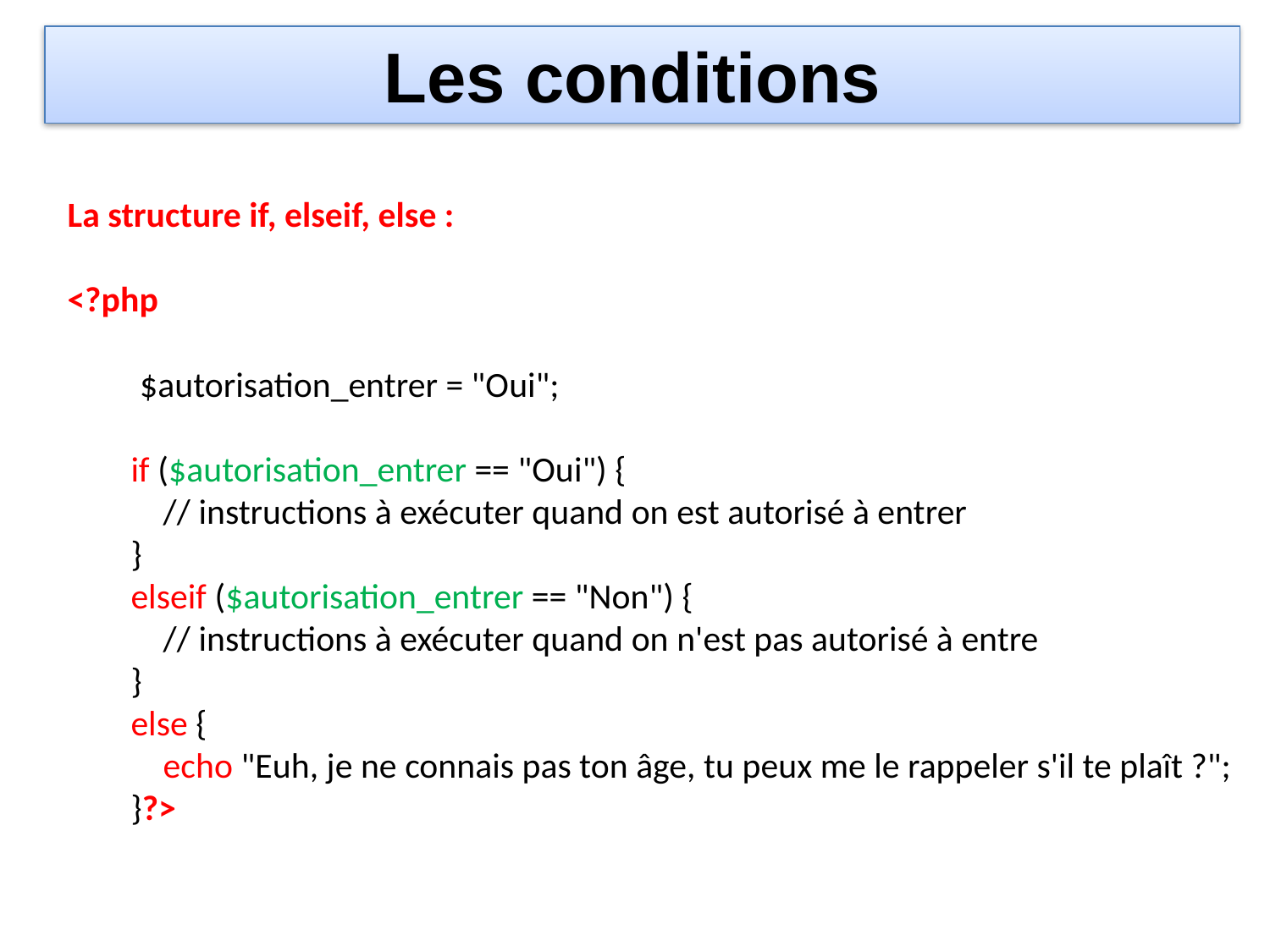

Les conditions
La structure if, elseif, else :

<?php

         $autorisation_entrer = "Oui";

if ($autorisation_entrer == "Oui") {
    // instructions à exécuter quand on est autorisé à entrer
}
elseif ($autorisation_entrer == "Non") {
    // instructions à exécuter quand on n'est pas autorisé à entre
}
else {
    echo "Euh, je ne connais pas ton âge, tu peux me le rappeler s'il te plaît ?";
}?>